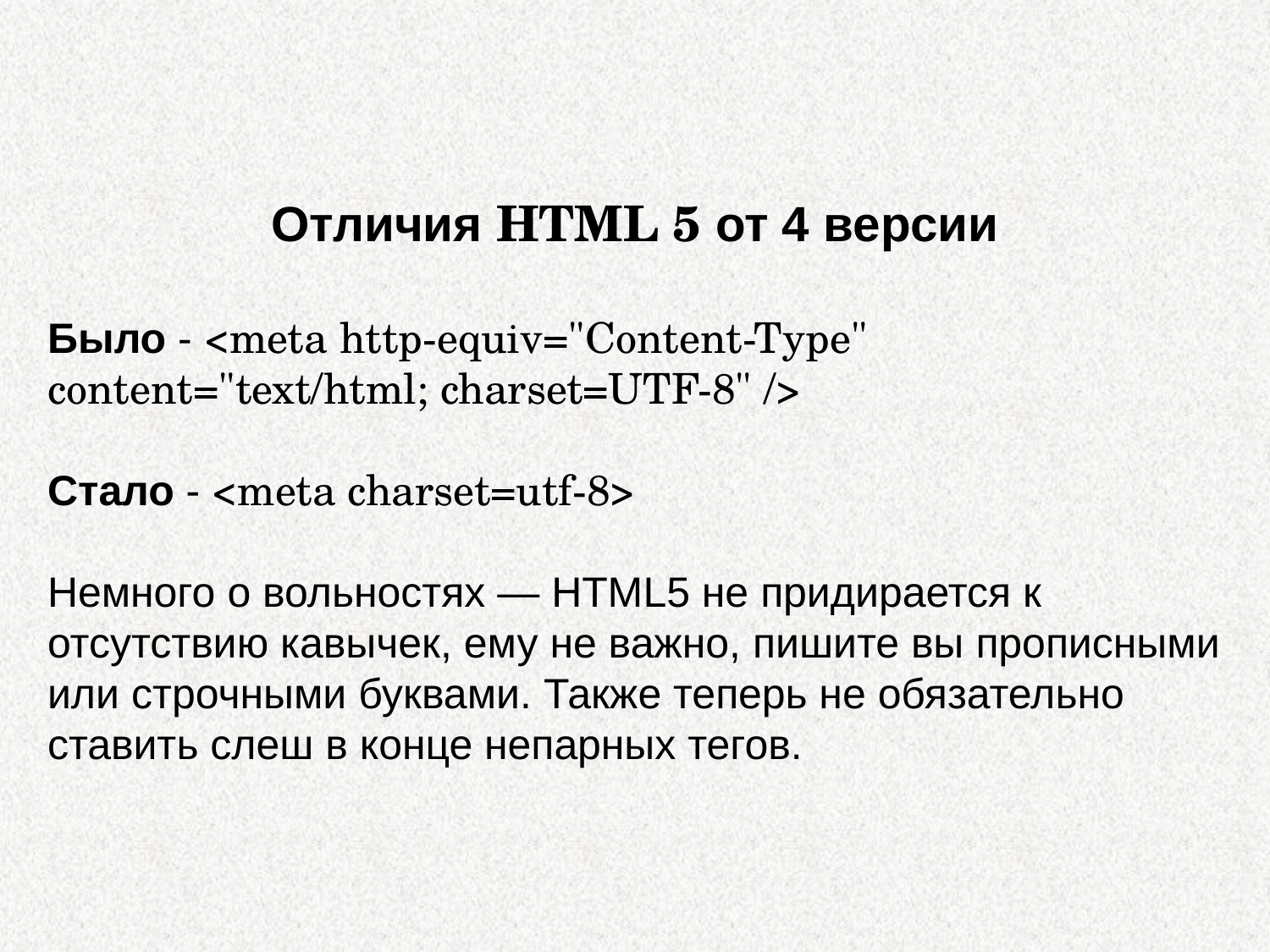

Отличия HTML 5 от 4 версии

Было - <meta http-equiv="Content-Type" content="text/html; charset=UTF-8" />

Стало - <meta charset=utf-8>

Немного о вольностях — HTML5 не придирается к отсутствию кавычек, ему не важно, пишите вы прописными или строчными буквами. Также теперь не обязательно ставить слеш в конце непарных тегов.